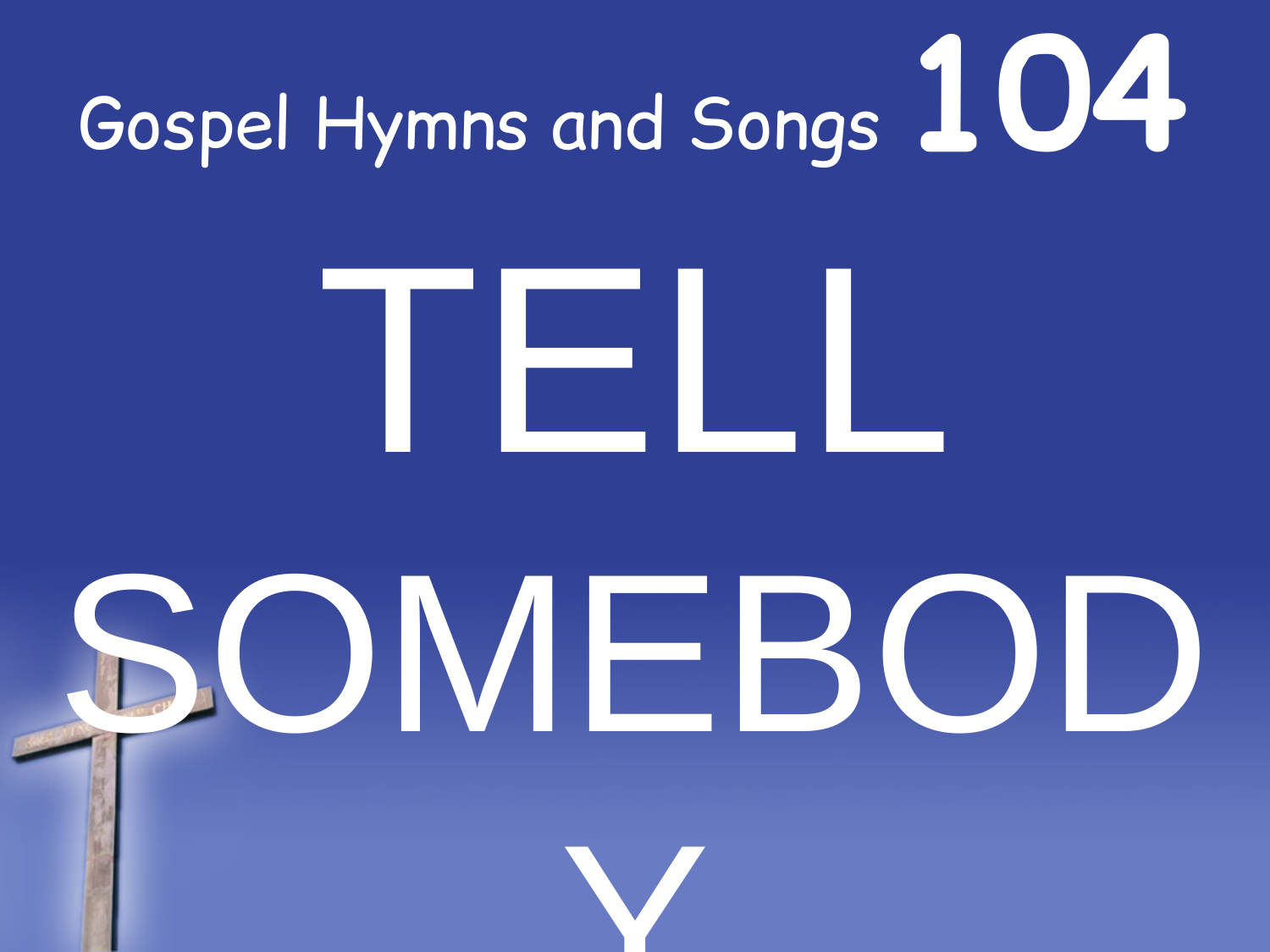

# Gospel Hymns and Songs 104
TELL
SOMEBODY